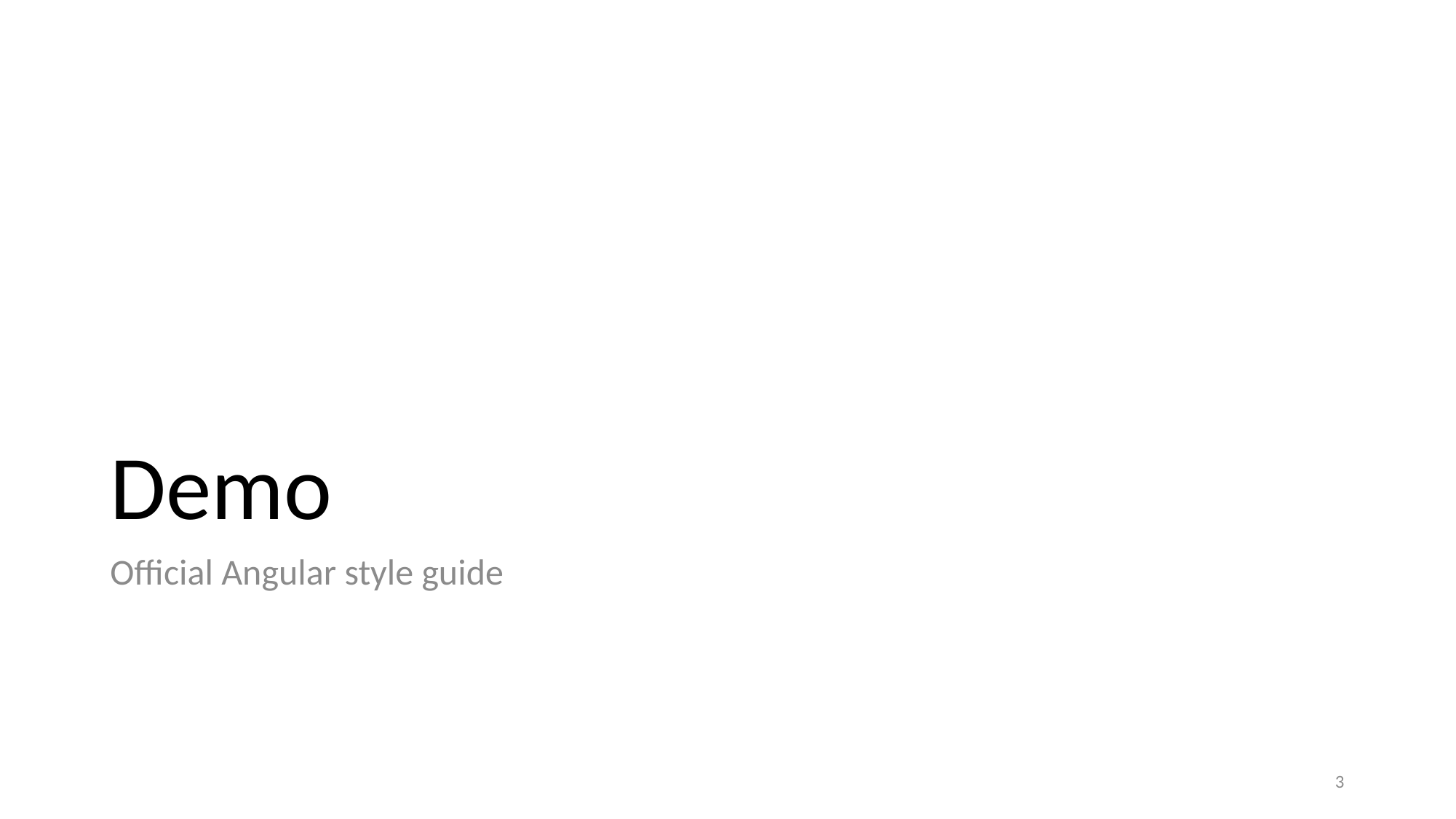

# Demo
Official Angular style guide

3